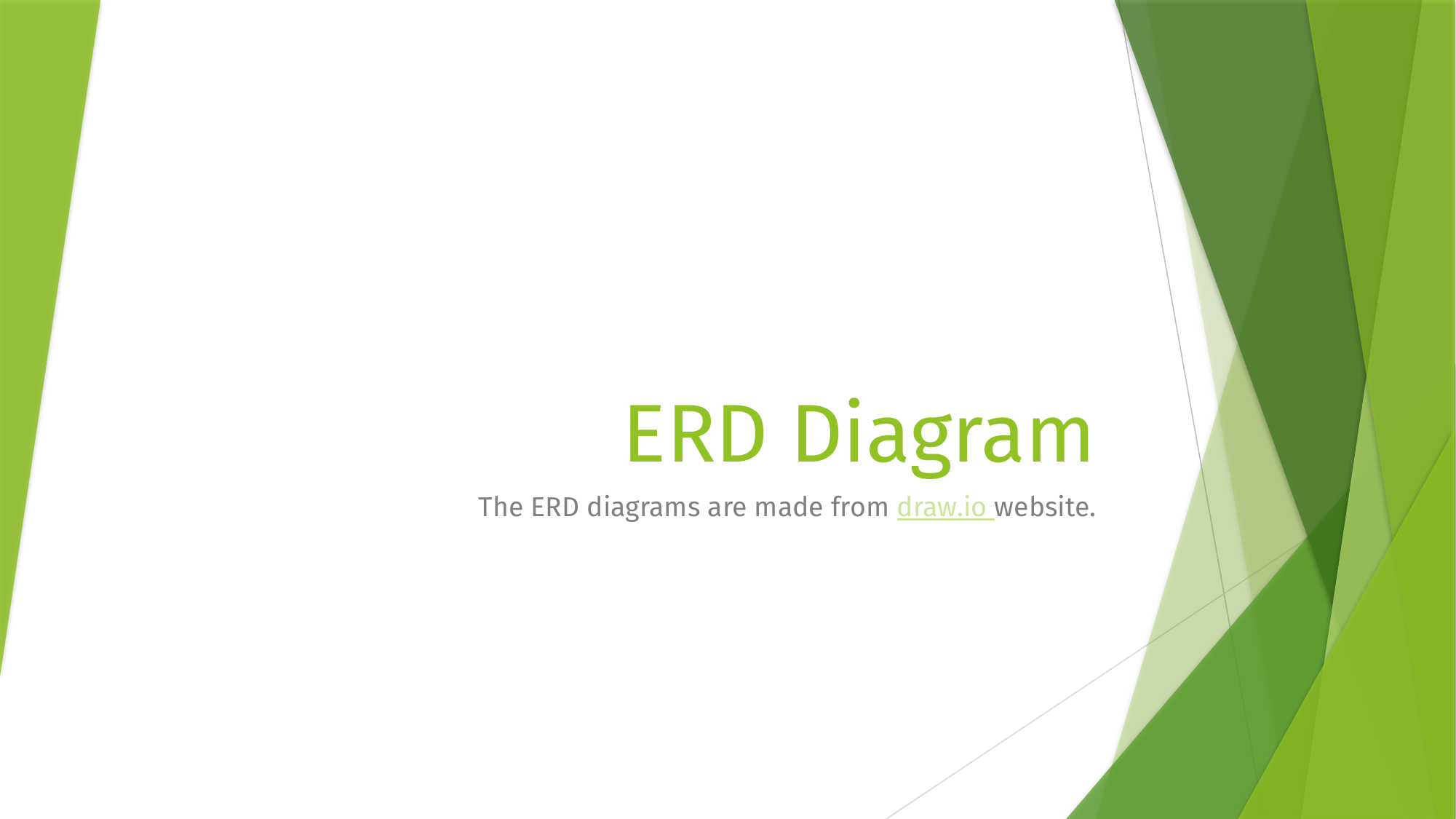

# ERD Diagram
The ERD diagrams are made from draw.io website.